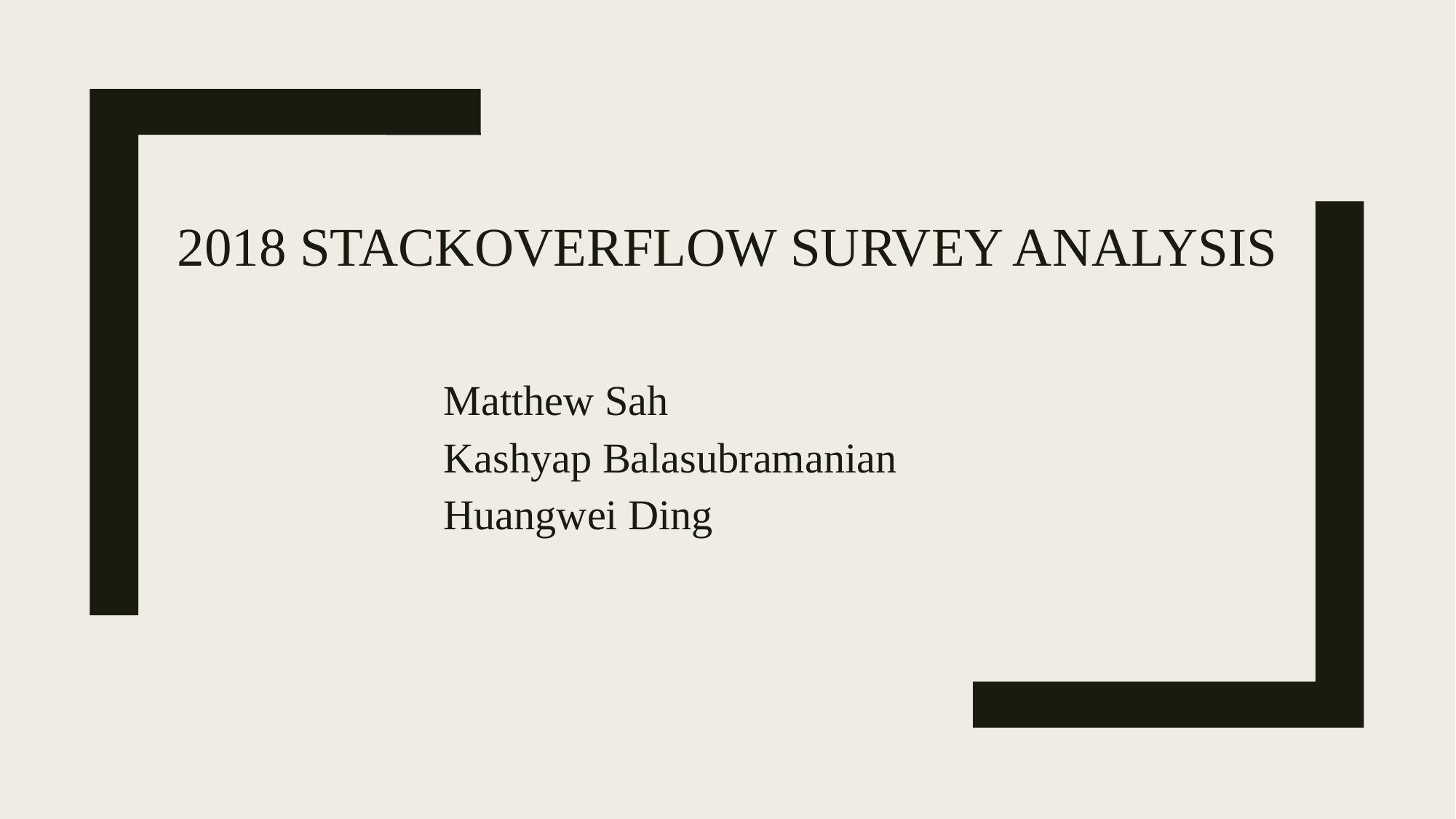

# 2018 StackOverFlow Survey Analysis
Matthew Sah
Kashyap Balasubramanian
Huangwei Ding